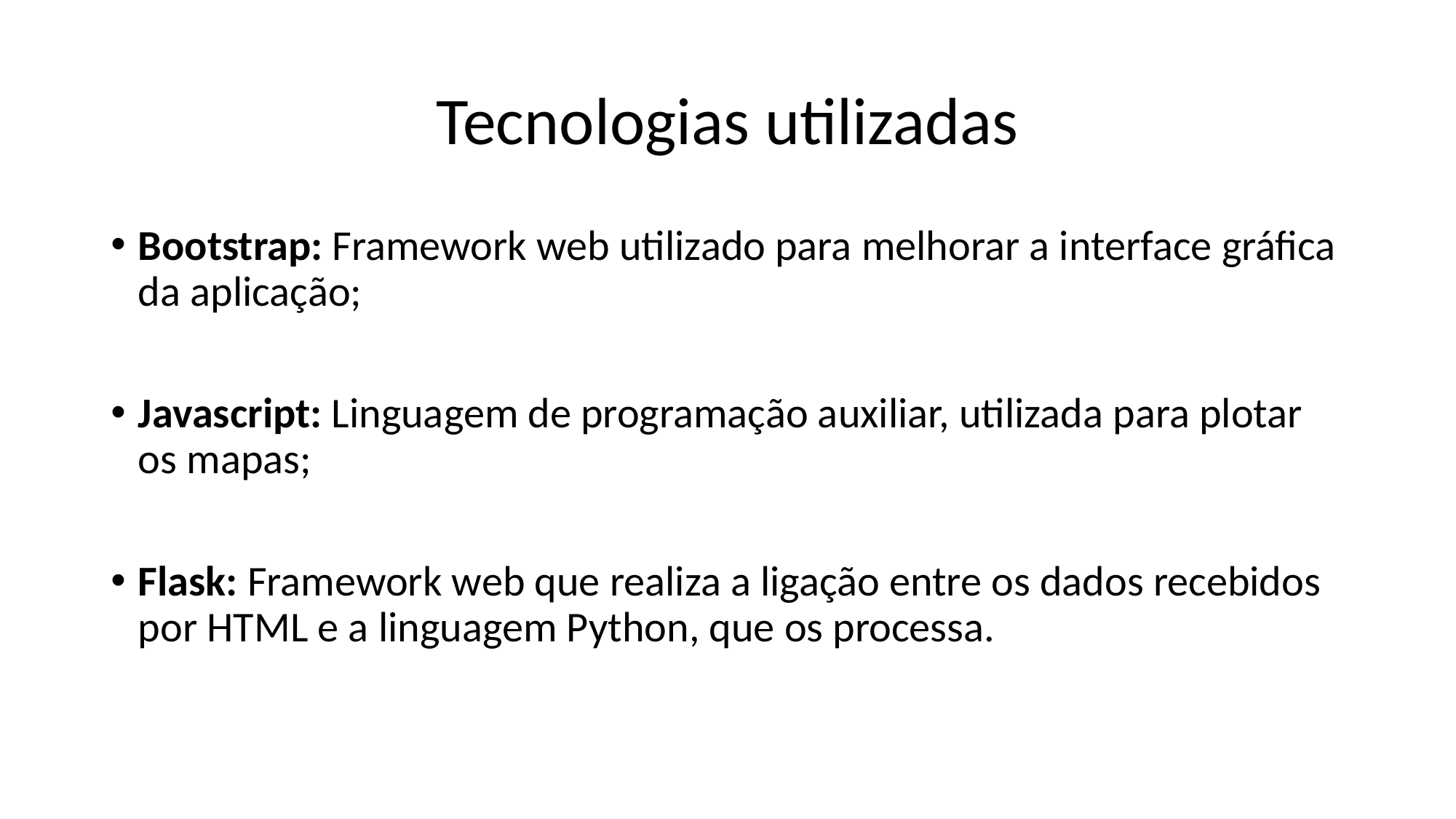

# Tecnologias utilizadas
Bootstrap: Framework web utilizado para melhorar a interface gráfica da aplicação;

Javascript: Linguagem de programação auxiliar, utilizada para plotar os mapas;

Flask: Framework web que realiza a ligação entre os dados recebidos por HTML e a linguagem Python, que os processa.